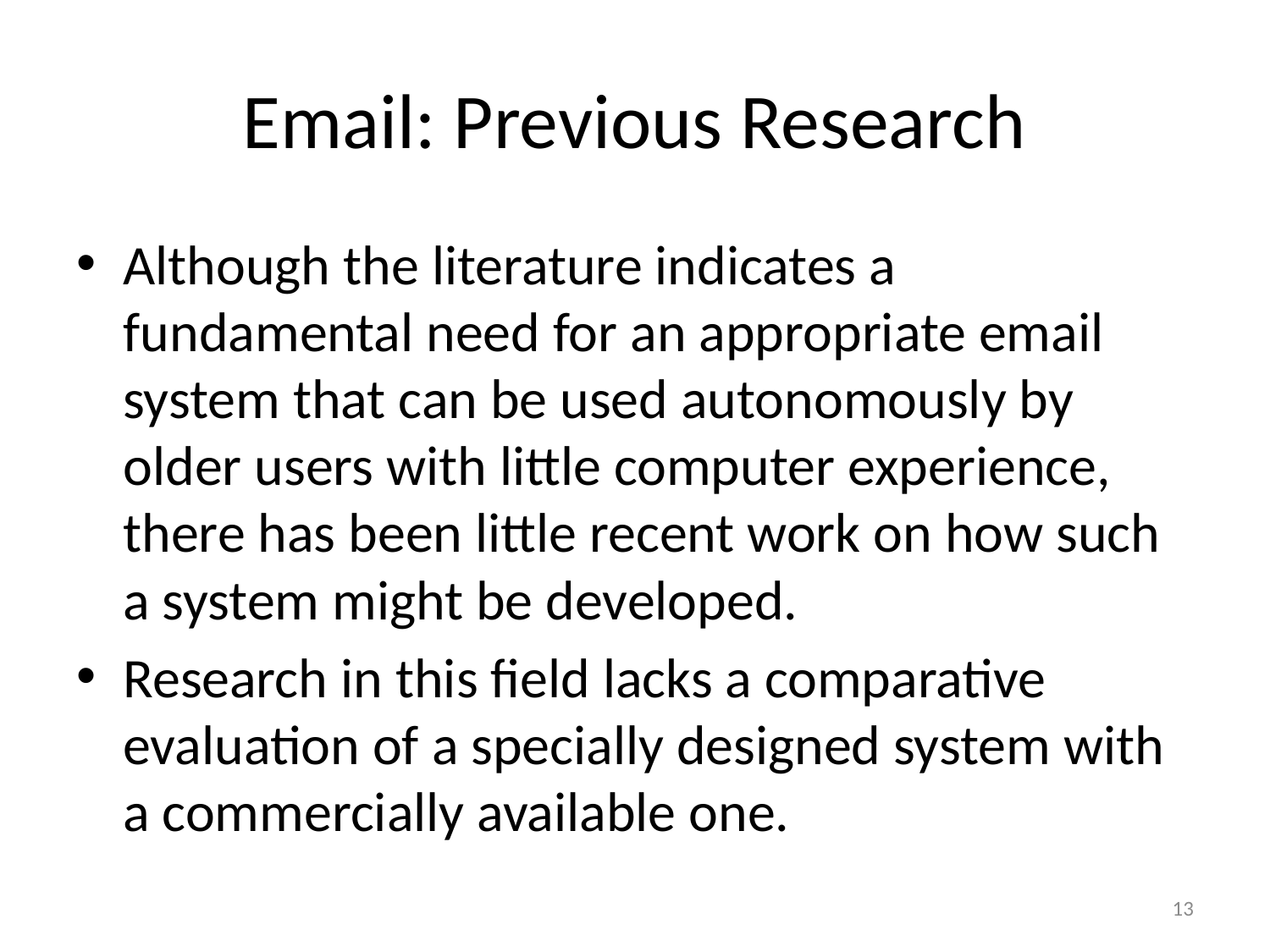

# Email: Previous Research
Although the literature indicates a fundamental need for an appropriate email system that can be used autonomously by older users with little computer experience, there has been little recent work on how such a system might be developed.
Research in this field lacks a comparative evaluation of a specially designed system with a commercially available one.
13